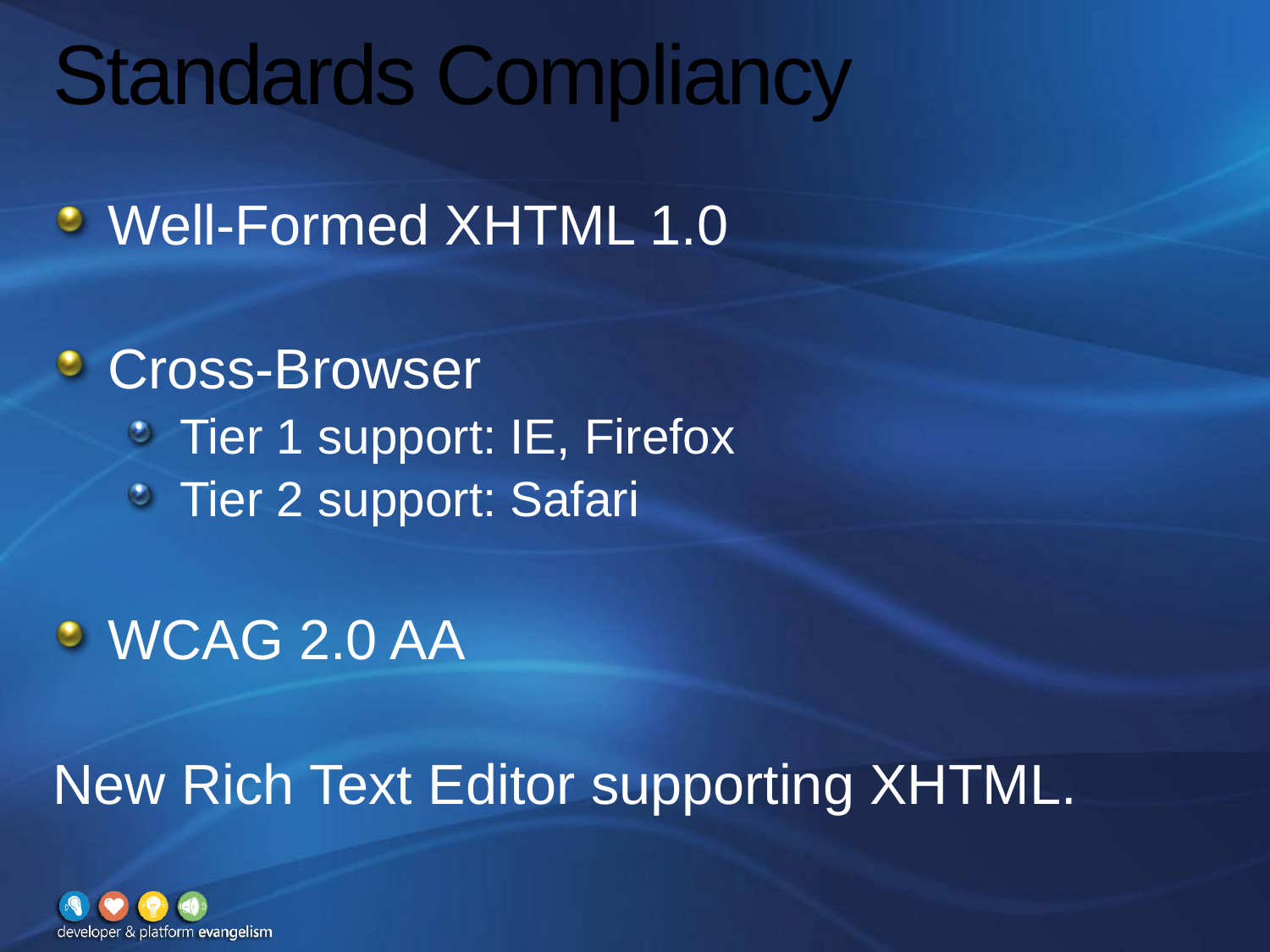

# Standards Compliancy
Well-Formed XHTML 1.0

Cross-Browser
Tier 1 support: IE, Firefox
Tier 2 support: Safari

WCAG 2.0 AA

New Rich Text Editor supporting XHTML.